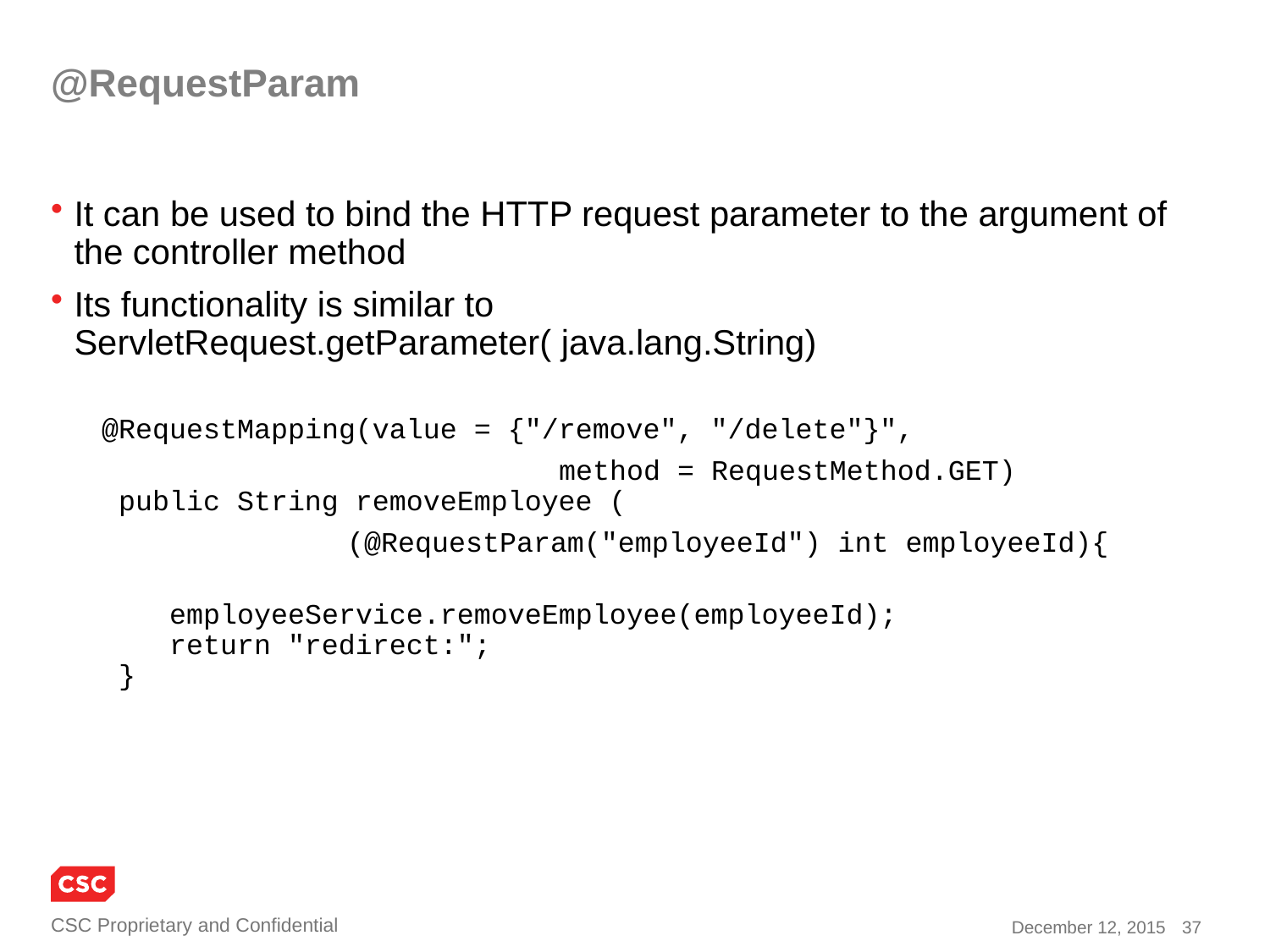

# @RequestParam
It can be used to bind the HTTP request parameter to the argument of the controller method
Its functionality is similar to ServletRequest.getParameter( java.lang.String)
   @RequestMapping(value = {"/remove", "/delete"}",
				method = RequestMethod.GET)
    public String removeEmployee (
	          (@RequestParam("employeeId") int employeeId){
       employeeService.removeEmployee(employeeId);
       return "redirect:";
    }